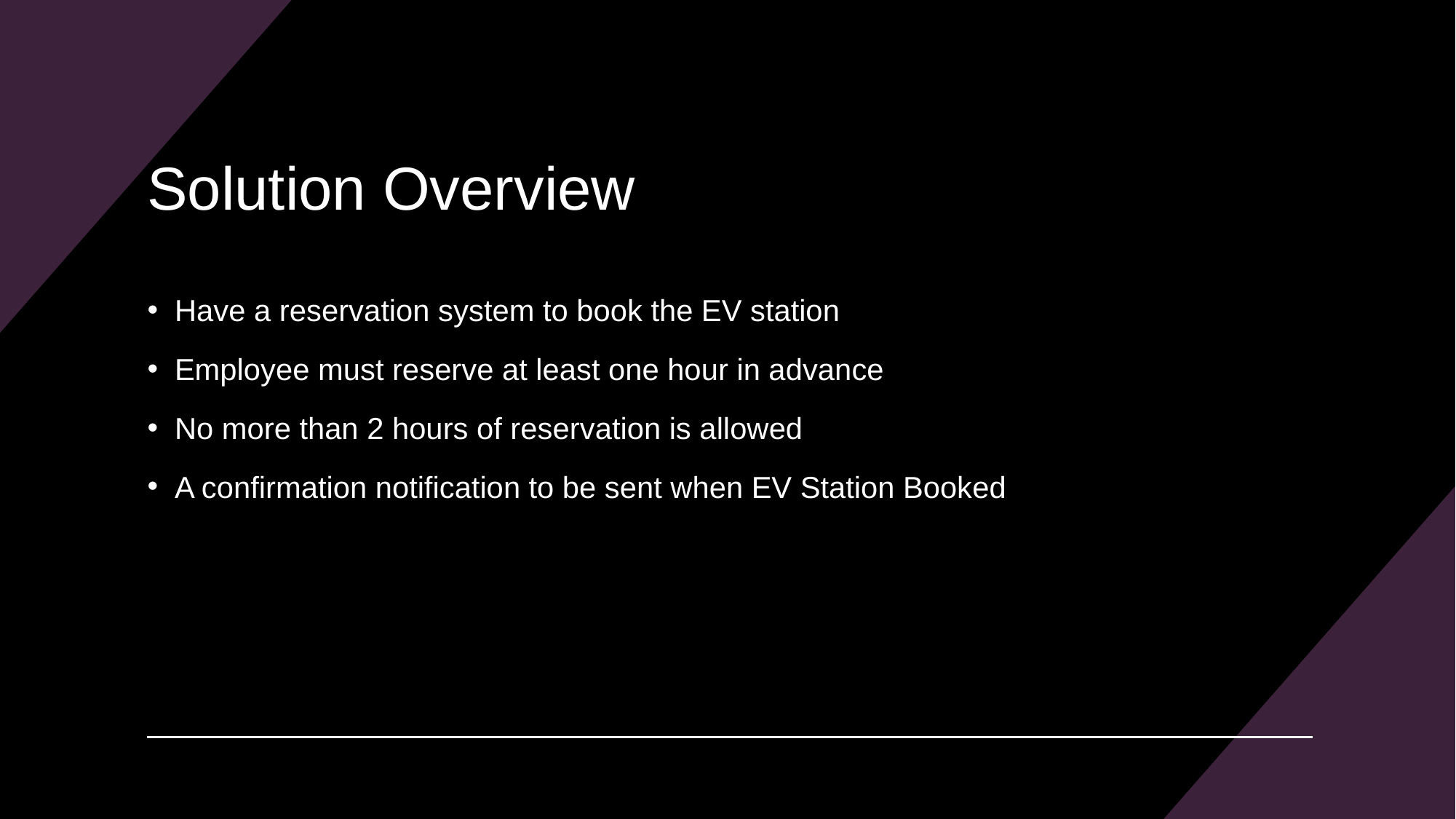

# Solution Overview
Have a reservation system to book the EV station
Employee must reserve at least one hour in advance
No more than 2 hours of reservation is allowed
A confirmation notification to be sent when EV Station Booked